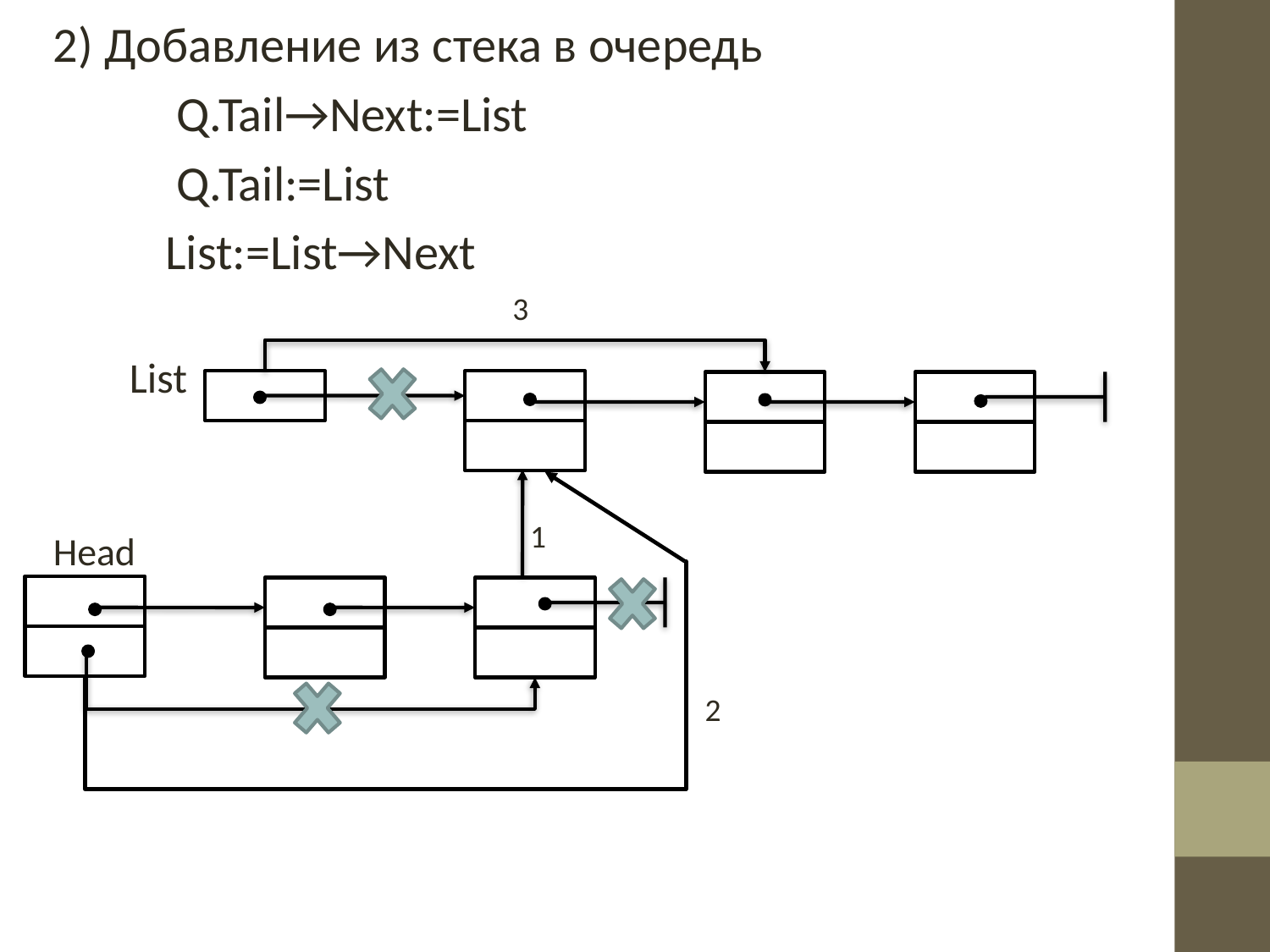

2) Добавление из стека в очередь
           Q.Tail→Next:=List
           Q.Tail:=List
          List:=List→Next

        List

Head

3

1

2